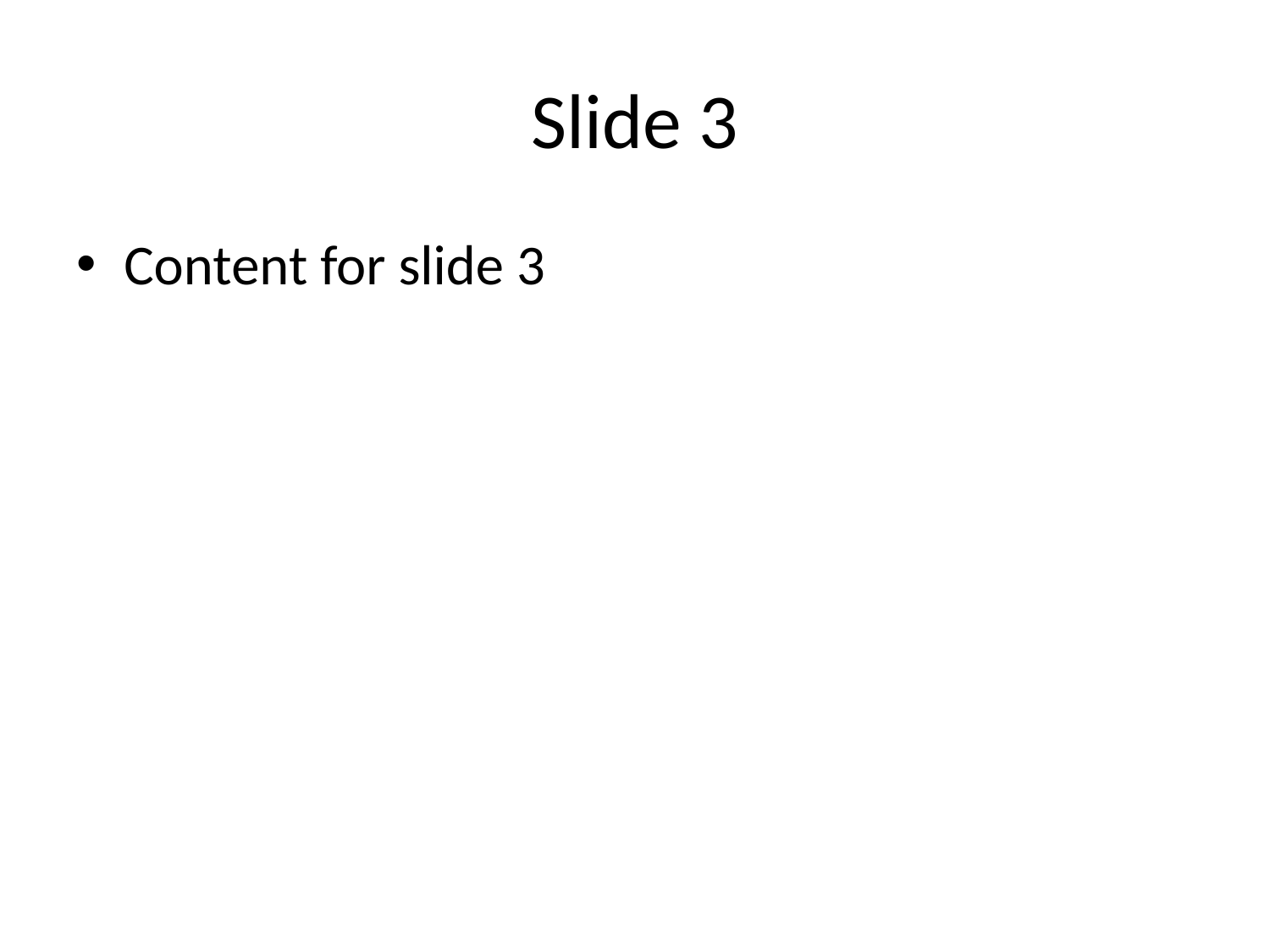

# Slide 3
Content for slide 3